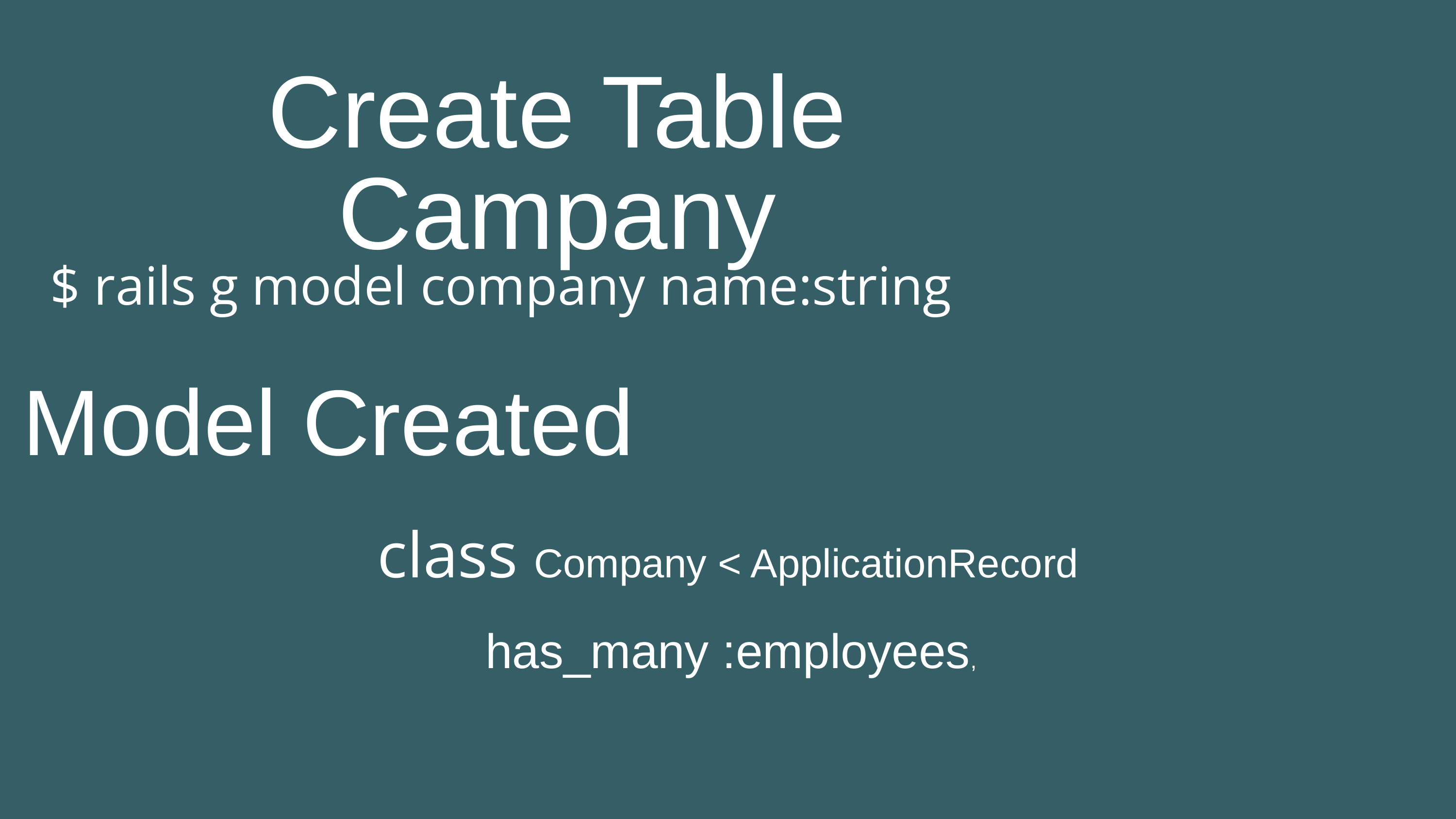

Create Table Campany

$ rails g model company name:string

Model Created

class Company < ApplicationRecord
  has_many :employees,